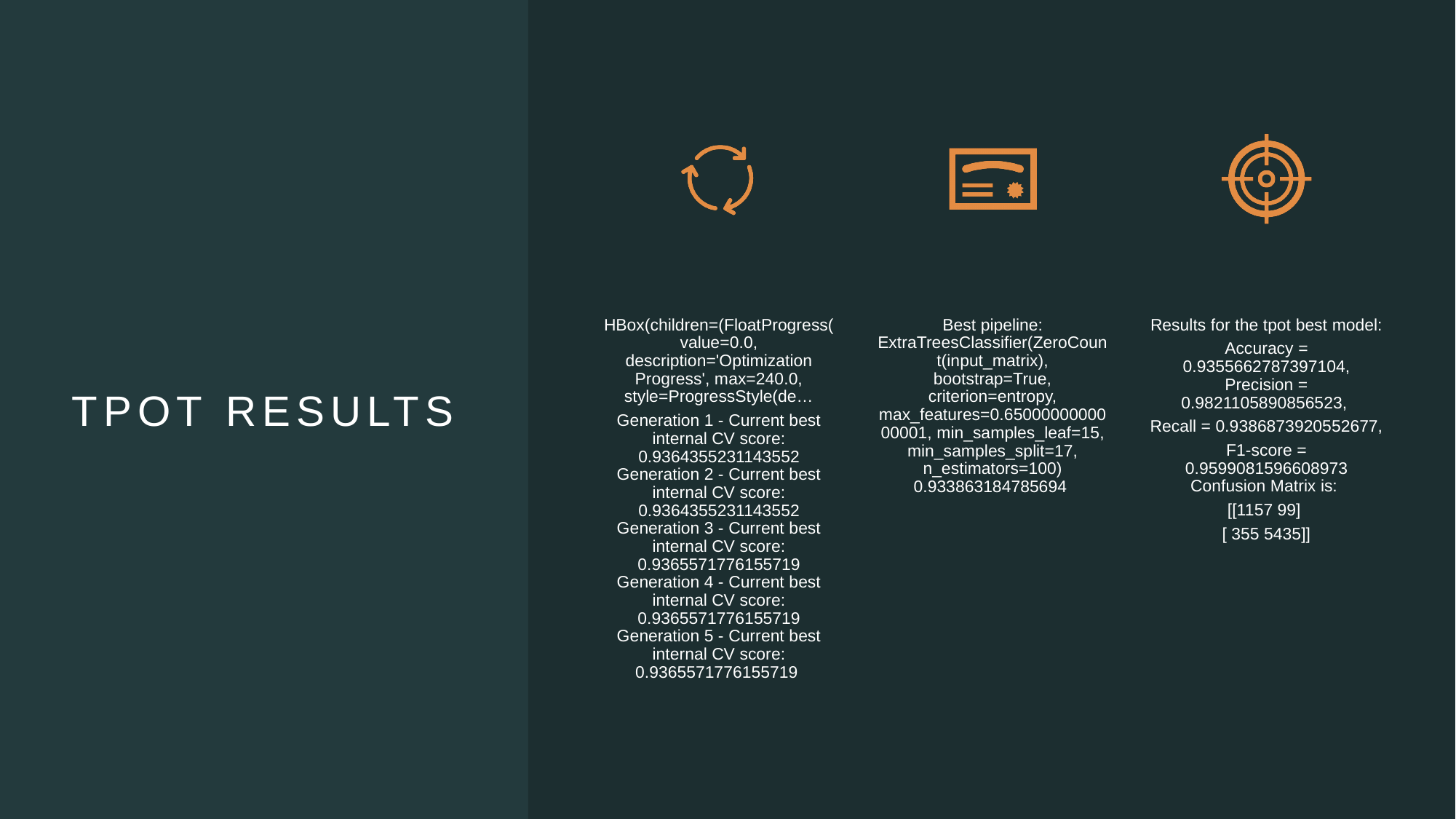

HBox(children=(FloatProgress(value=0.0, description='Optimization Progress', max=240.0, style=ProgressStyle(de…
Generation 1 - Current best internal CV score: 0.9364355231143552 Generation 2 - Current best internal CV score: 0.9364355231143552 Generation 3 - Current best internal CV score: 0.9365571776155719 Generation 4 - Current best internal CV score: 0.9365571776155719 Generation 5 - Current best internal CV score: 0.9365571776155719
Best pipeline: ExtraTreesClassifier(ZeroCount(input_matrix), bootstrap=True, criterion=entropy, max_features=0.6500000000000001, min_samples_leaf=15, min_samples_split=17, n_estimators=100) 0.933863184785694
Results for the tpot best model:
Accuracy = 0.9355662787397104, Precision = 0.9821105890856523,
Recall = 0.9386873920552677,
F1-score = 0.9599081596608973 Confusion Matrix is:
[[1157 99]
[ 355 5435]]
# Tpot results